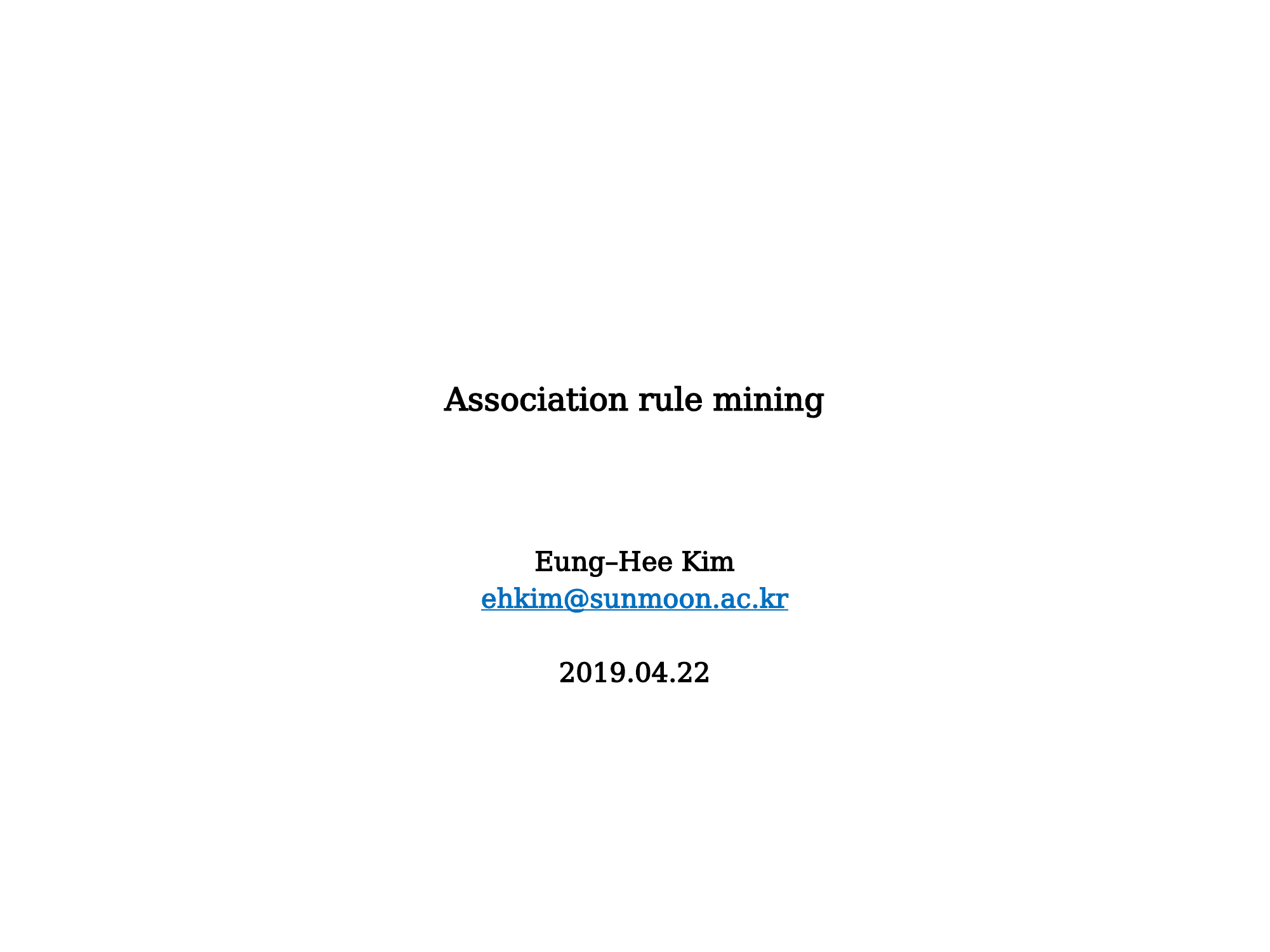

# Association rule mining
Eung–Hee Kim
ehkim@sunmoon.ac.kr

2019.04.22